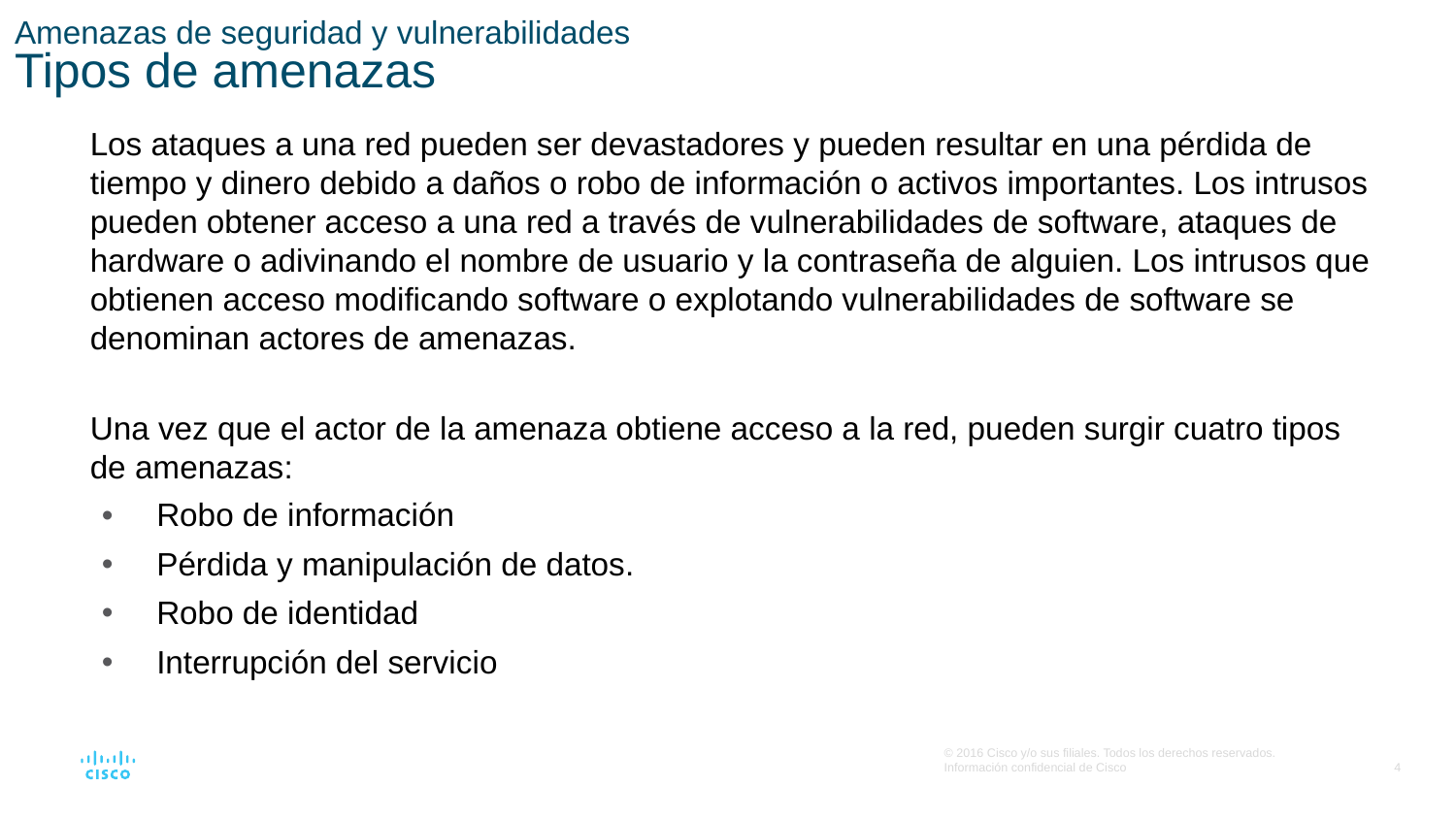

# Amenazas de seguridad y vulnerabilidades Tipos de amenazas
Los ataques a una red pueden ser devastadores y pueden resultar en una pérdida de tiempo y dinero debido a daños o robo de información o activos importantes. Los intrusos pueden obtener acceso a una red a través de vulnerabilidades de software, ataques de hardware o adivinando el nombre de usuario y la contraseña de alguien. Los intrusos que obtienen acceso modificando software o explotando vulnerabilidades de software se denominan actores de amenazas.

Una vez que el actor de la amenaza obtiene acceso a la red, pueden surgir cuatro tipos de amenazas:
Robo de información
Pérdida y manipulación de datos.
Robo de identidad
Interrupción del servicio